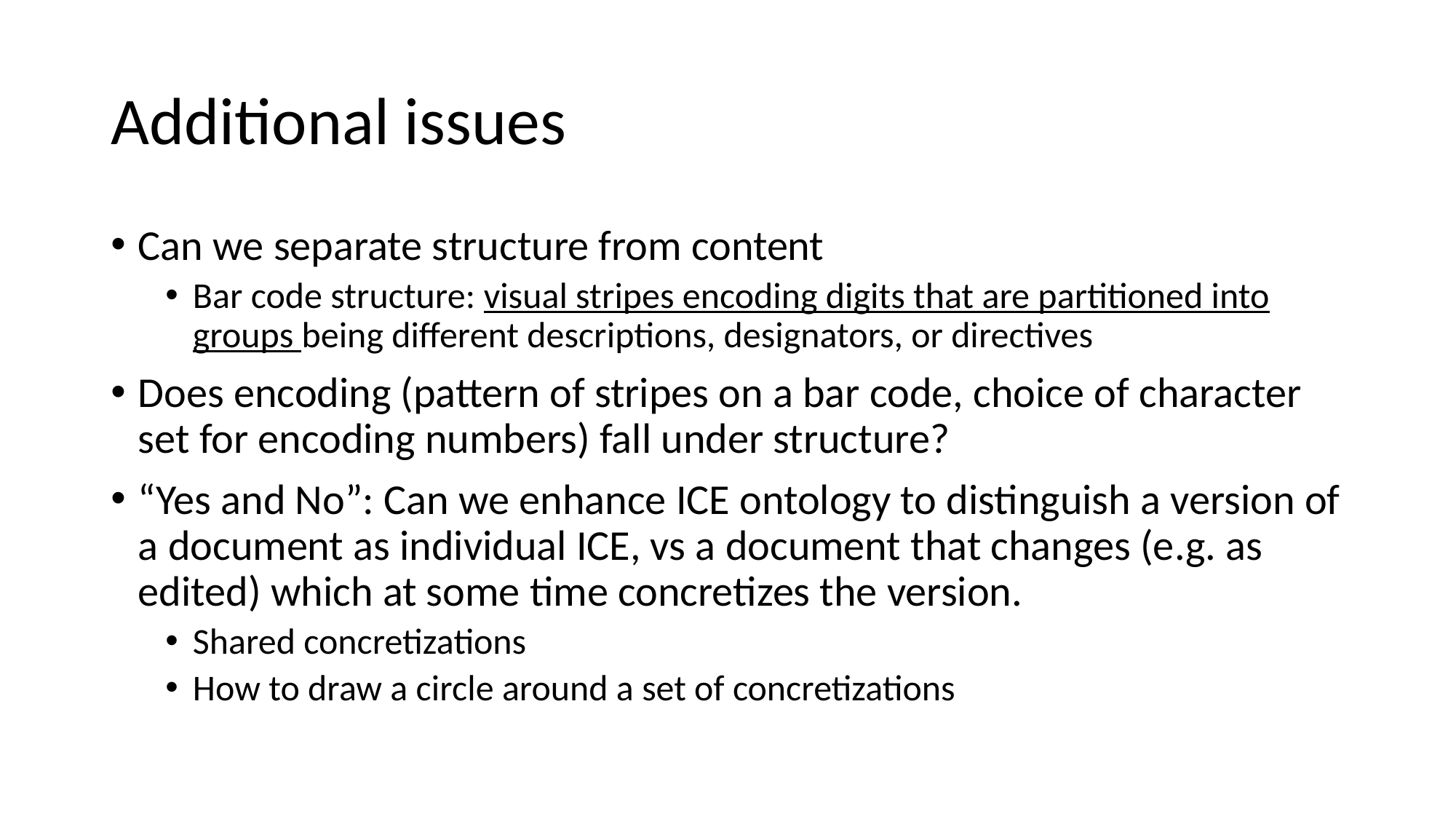

# Additional issues
Can we separate structure from content
Bar code structure: visual stripes encoding digits that are partitioned into groups being different descriptions, designators, or directives
Does encoding (pattern of stripes on a bar code, choice of character set for encoding numbers) fall under structure?
“Yes and No”: Can we enhance ICE ontology to distinguish a version of a document as individual ICE, vs a document that changes (e.g. as edited) which at some time concretizes the version.
Shared concretizations
How to draw a circle around a set of concretizations